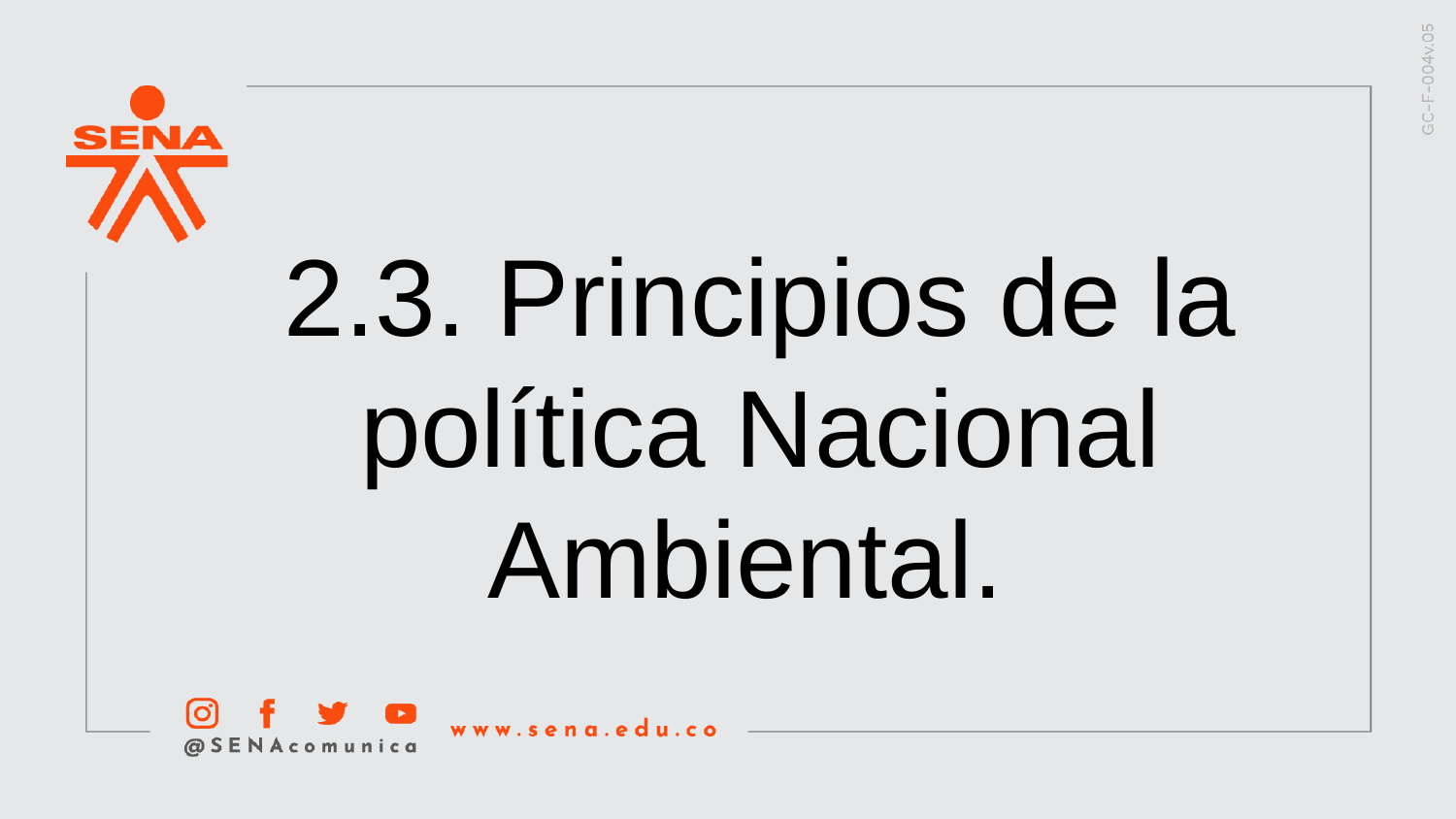

2.3. Principios de la política Nacional Ambiental.